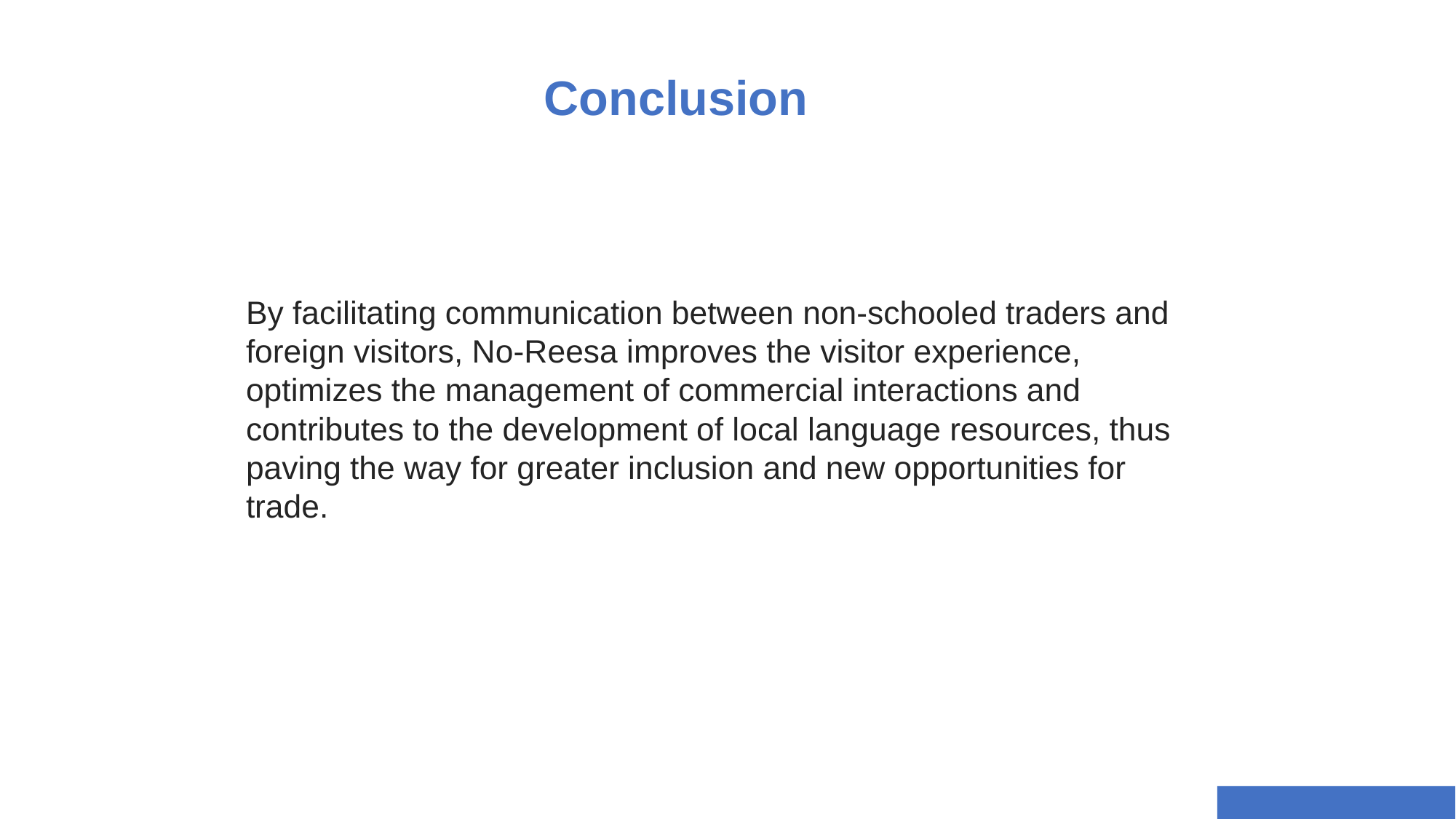

Conclusion
By facilitating communication between non-schooled traders and foreign visitors, No-Reesa improves the visitor experience, optimizes the management of commercial interactions and contributes to the development of local language resources, thus paving the way for greater inclusion and new opportunities for trade.